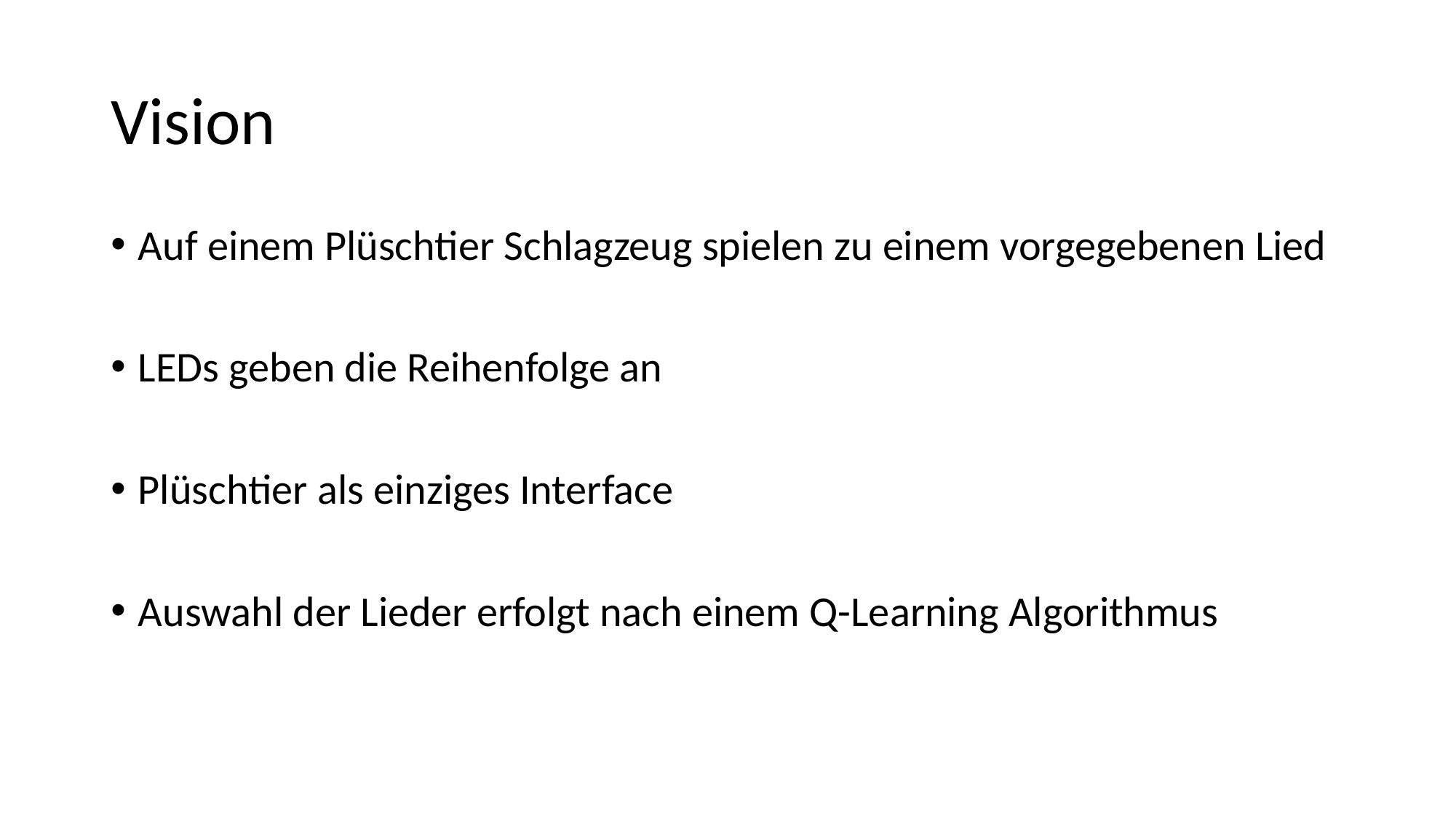

# Vision
Auf einem Plüschtier Schlagzeug spielen zu einem vorgegebenen Lied

LEDs geben die Reihenfolge an

Plüschtier als einziges Interface

Auswahl der Lieder erfolgt nach einem Q-Learning Algorithmus